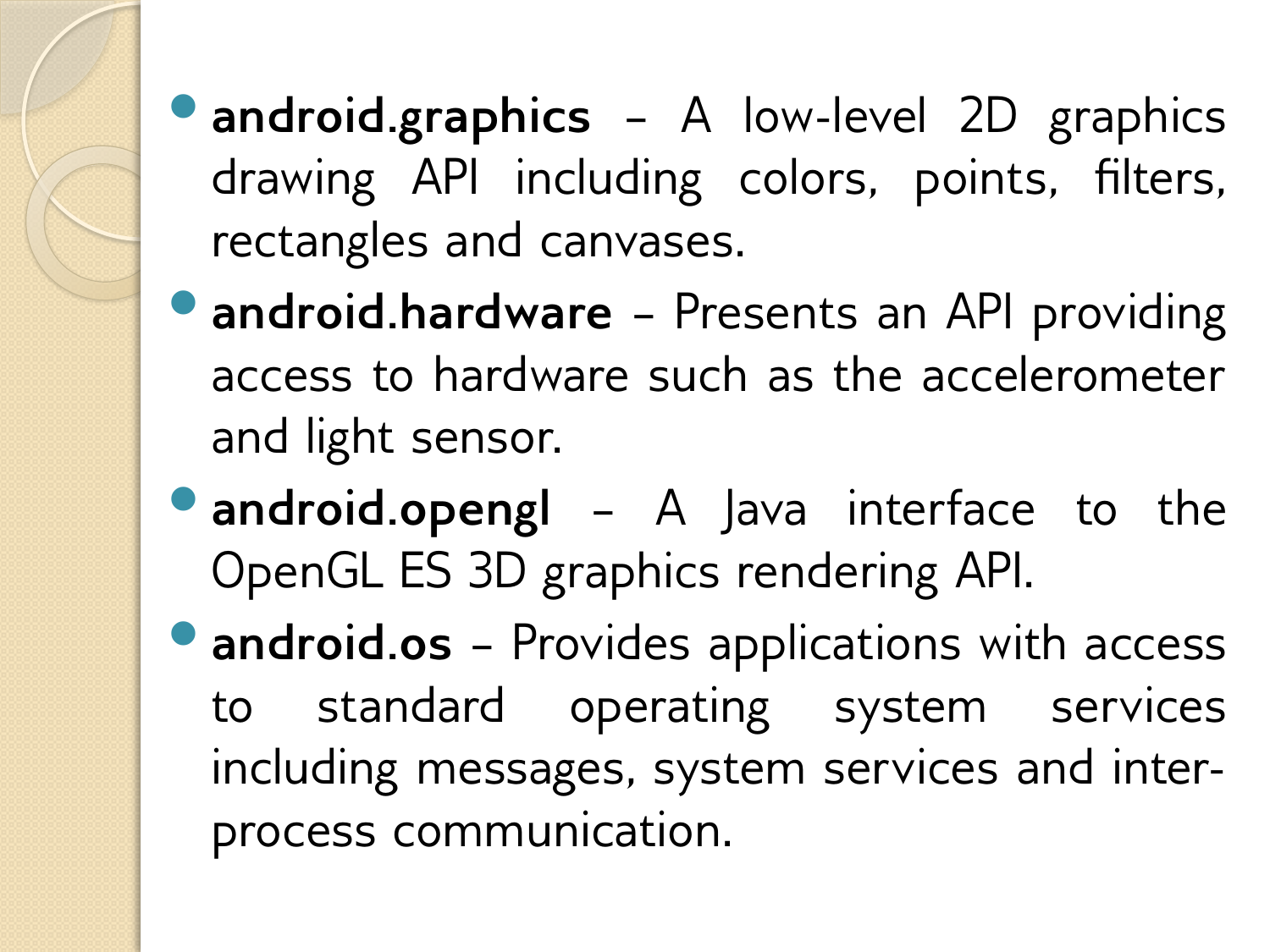

android.graphics – A low-level 2D graphics drawing API including colors, points, filters, rectangles and canvases.
android.hardware – Presents an API providing access to hardware such as the accelerometer and light sensor.
android.opengl – A Java interface to the OpenGL ES 3D graphics rendering API.
android.os – Provides applications with access to standard operating system services including messages, system services and inter-process communication.